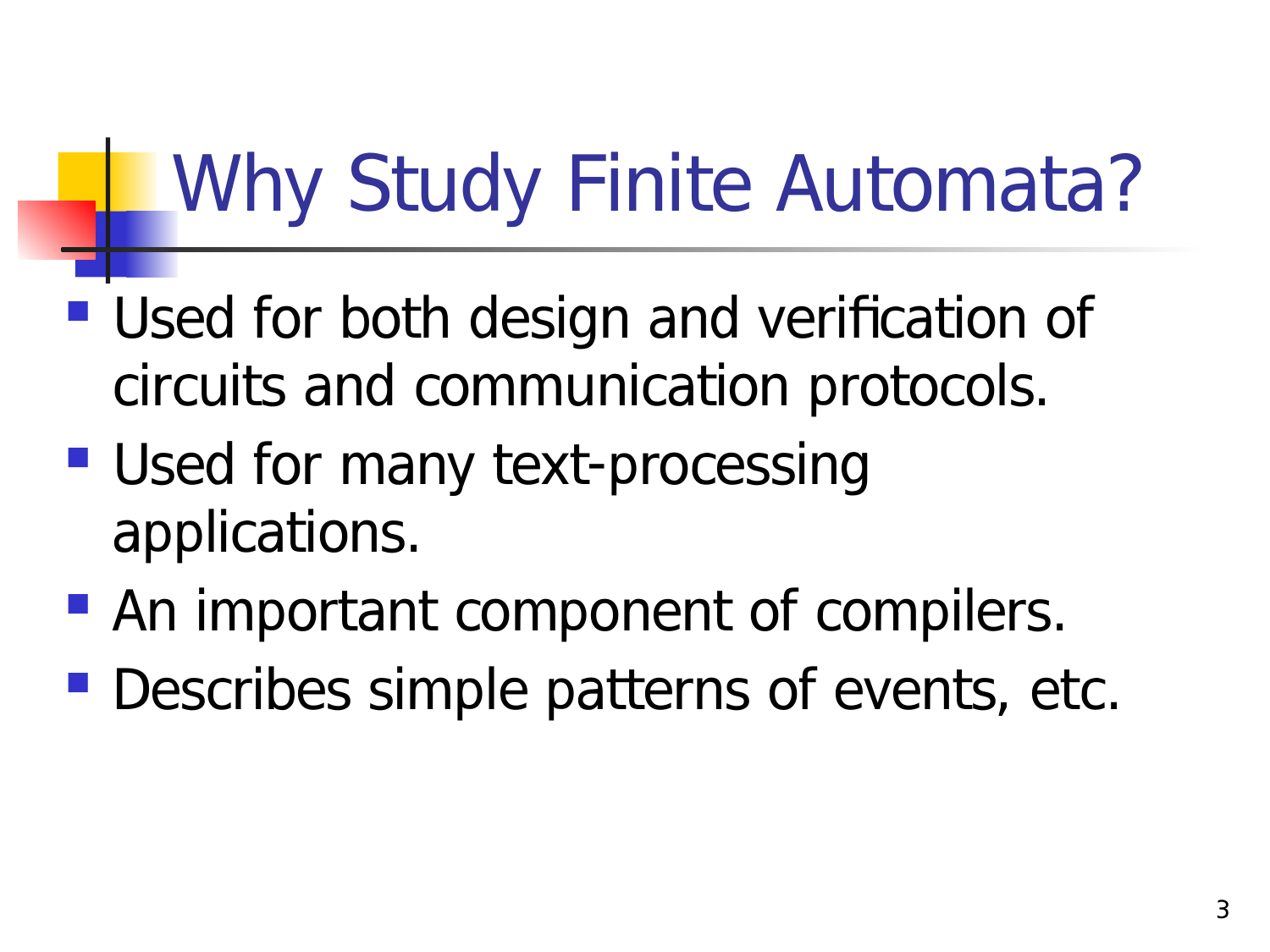

# Why Study Finite Automata?
Used for both design and verification of circuits and communication protocols.
Used for many text-processing applications.
An important component of compilers.
Describes simple patterns of events, etc.
3